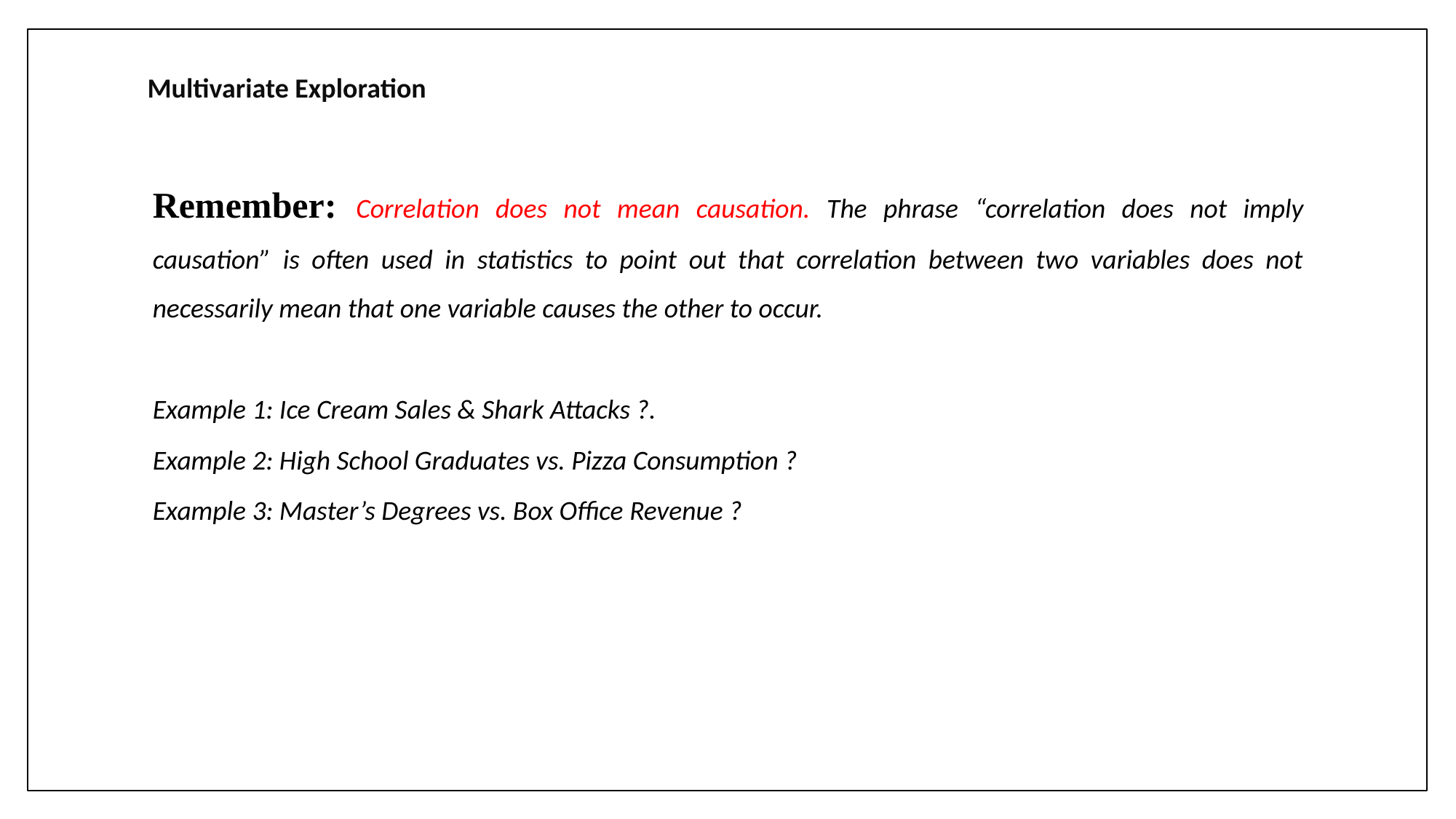

# Multivariate Exploration
Remember: Correlation does not mean causation. The phrase “correlation does not imply causation” is often used in statistics to point out that correlation between two variables does not necessarily mean that one variable causes the other to occur.

Example 1: Ice Cream Sales & Shark Attacks ?.
Example 2: High School Graduates vs. Pizza Consumption ?
Example 3: Master’s Degrees vs. Box Office Revenue ?